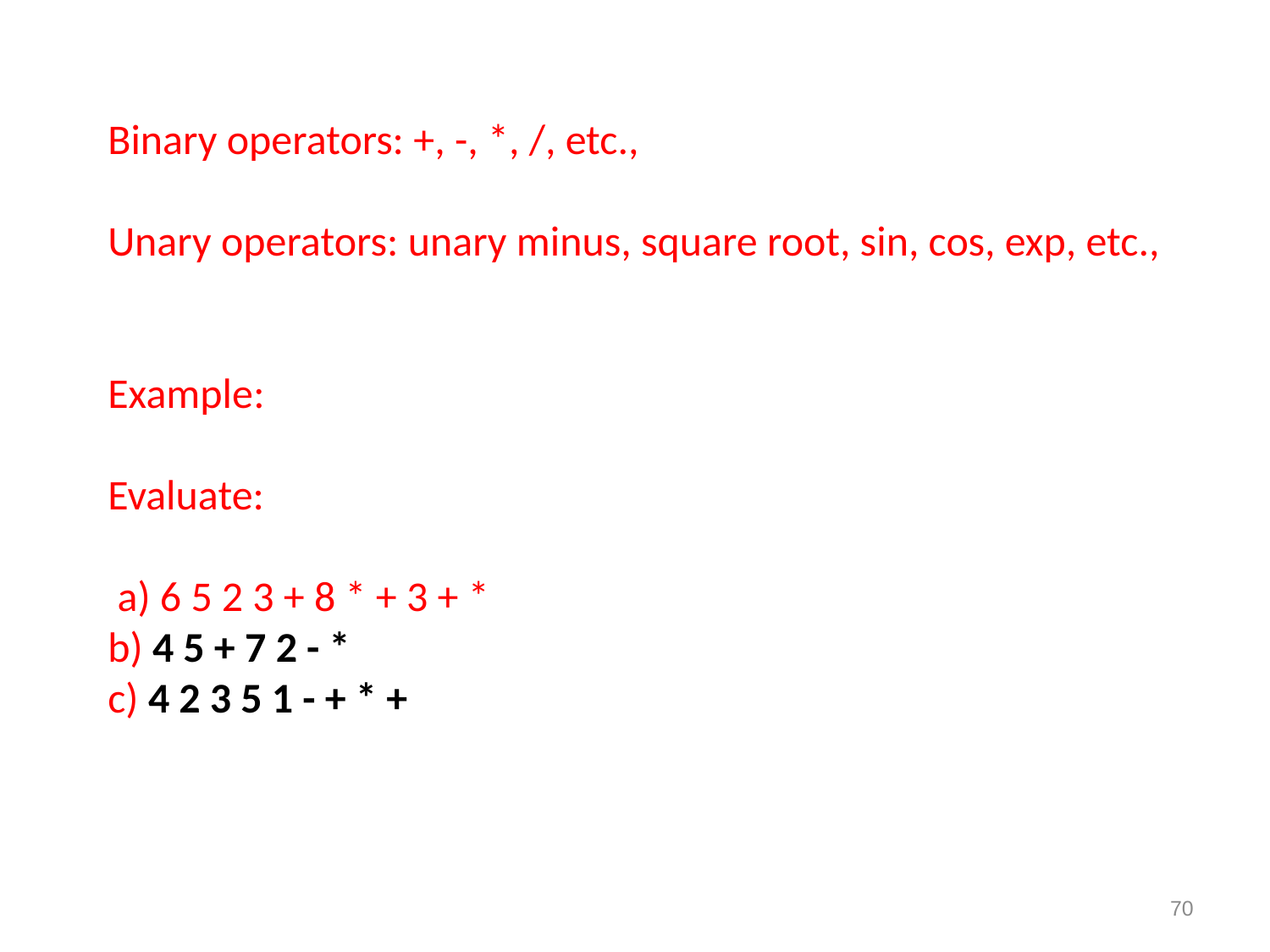

Binary operators: +, -, *, /, etc.,

Unary operators: unary minus, square root, sin, cos, exp, etc.,

Example:

Evaluate:

 a) 6 5 2 3 + 8 * + 3 + *
b) 4 5 + 7 2 - *
c) 4 2 3 5 1 - + * +

70